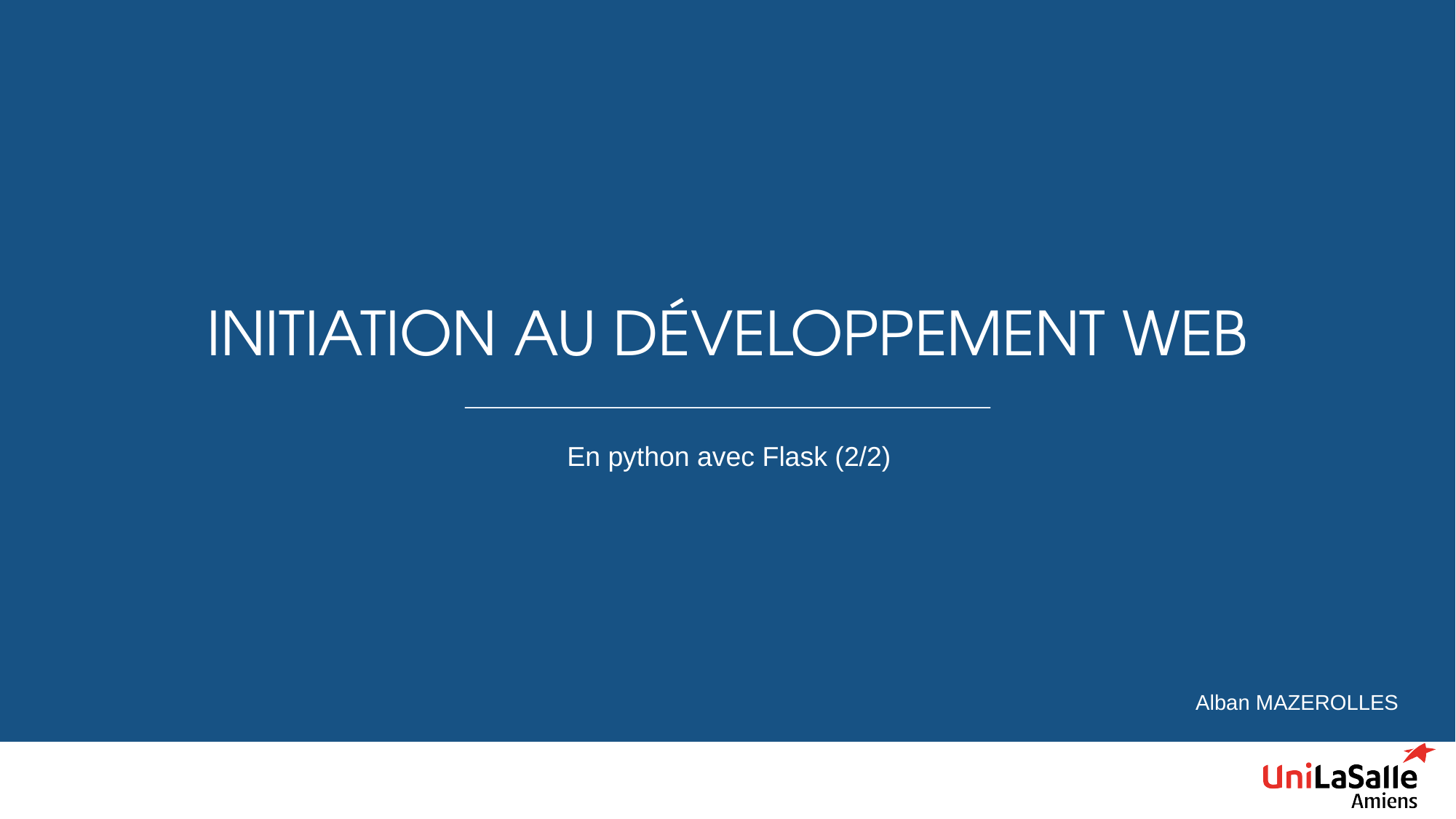

# INITIATION AU DÉVELOPPEMENT WEB
En python avec Flask (2/2)